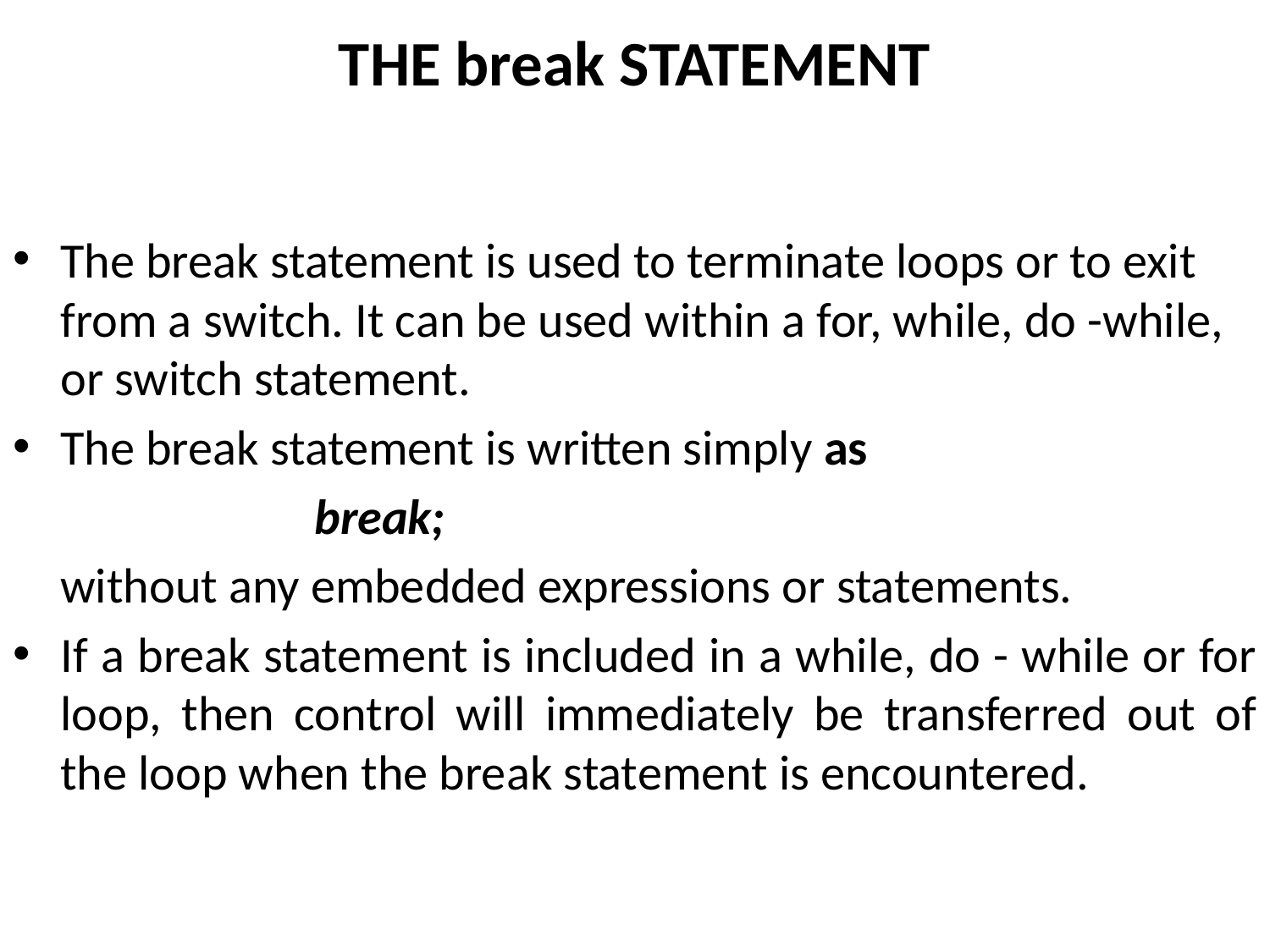

# THE break STATEMENT
The break statement is used to terminate loops or to exit from a switch. It can be used within a for, while, do -while, or switch statement.
The break statement is written simply as
			break;
	without any embedded expressions or statements.
If a break statement is included in a while, do - while or for loop, then control will immediately be transferred out of the loop when the break statement is encountered.